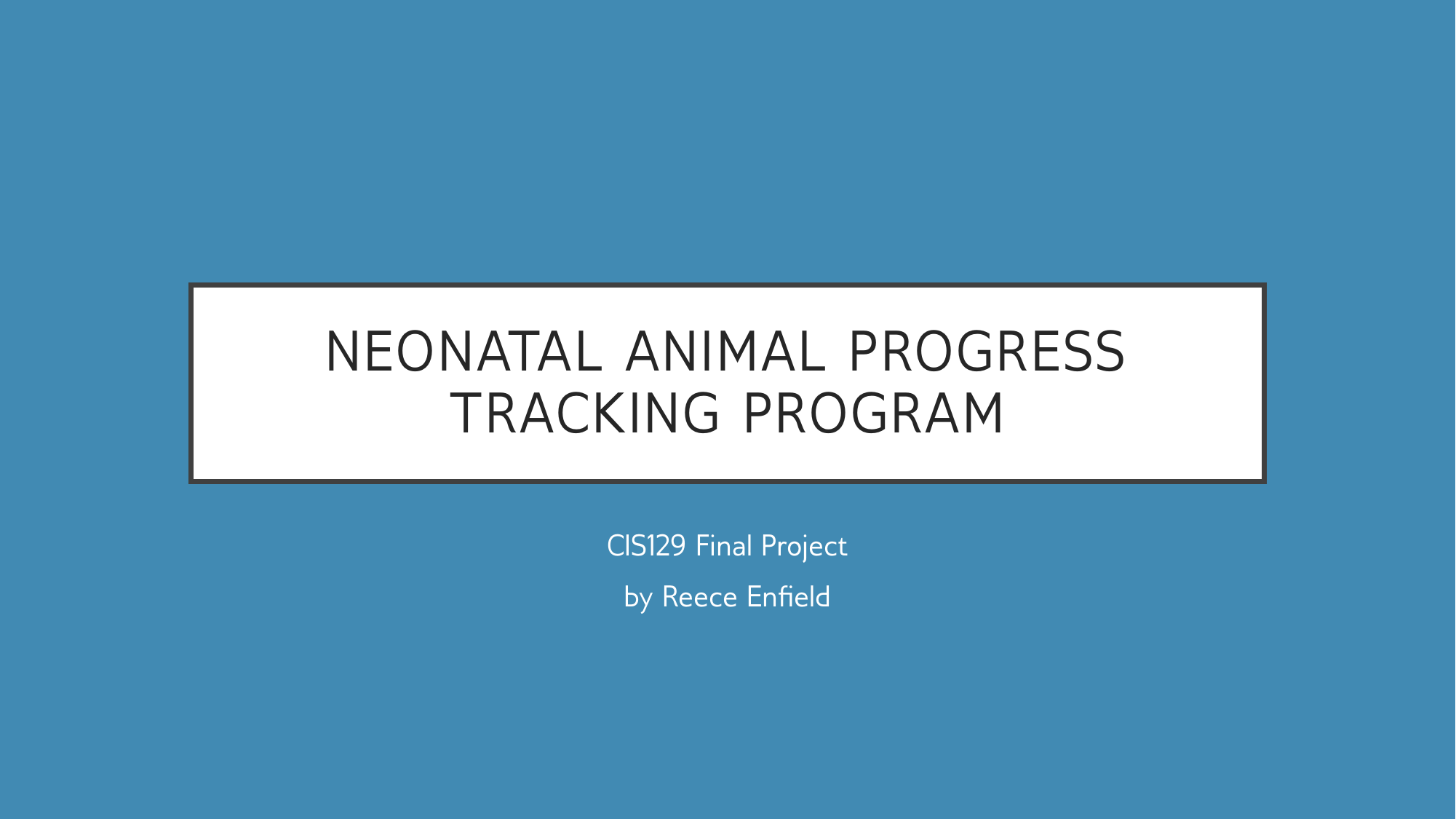

# Neonatal Animal Progress Tracking Program
CIS129 Final Project
by Reece Enfield